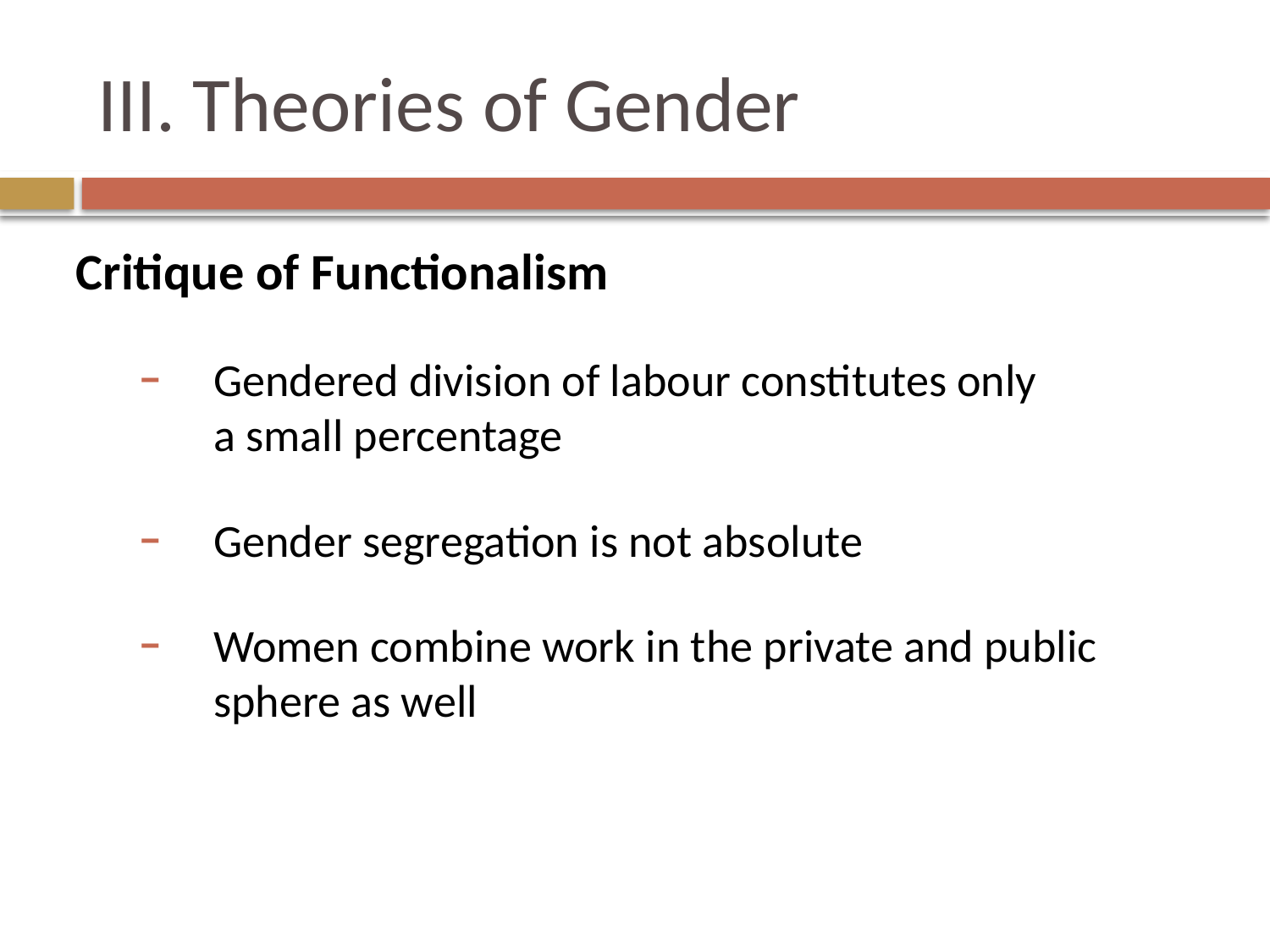

# III. Theories of Gender
Critique of Functionalism
Gendered division of labour constitutes only
a small percentage
Gender segregation is not absolute
Women combine work in the private and public sphere as well